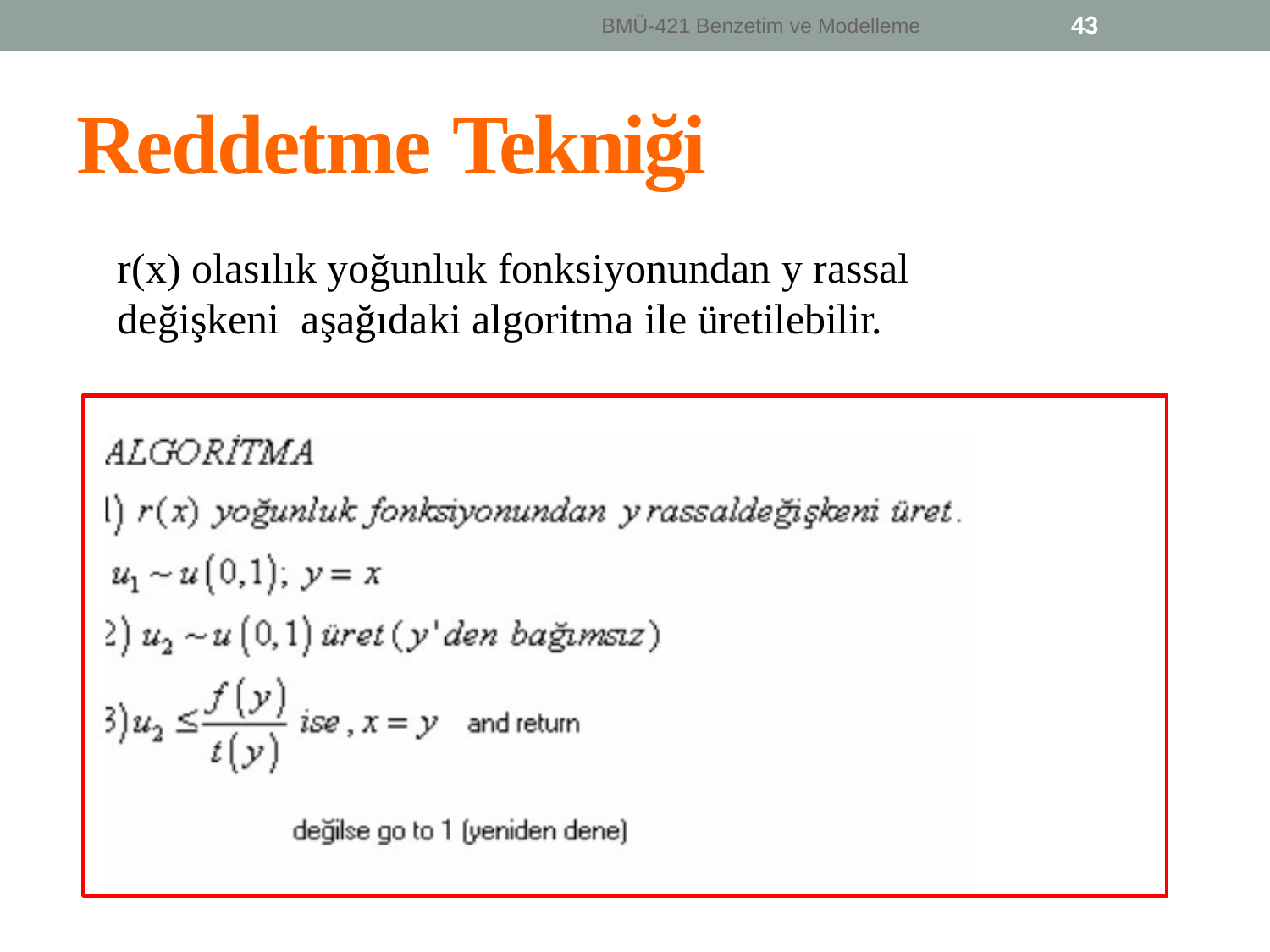

43
BMÜ-421 Benzetim ve Modelleme
Reddetme Tekniği
r(x) olasılık yoğunluk fonksiyonundan y rassal değişkeni  aşağıdaki algoritma ile üretilebilir.